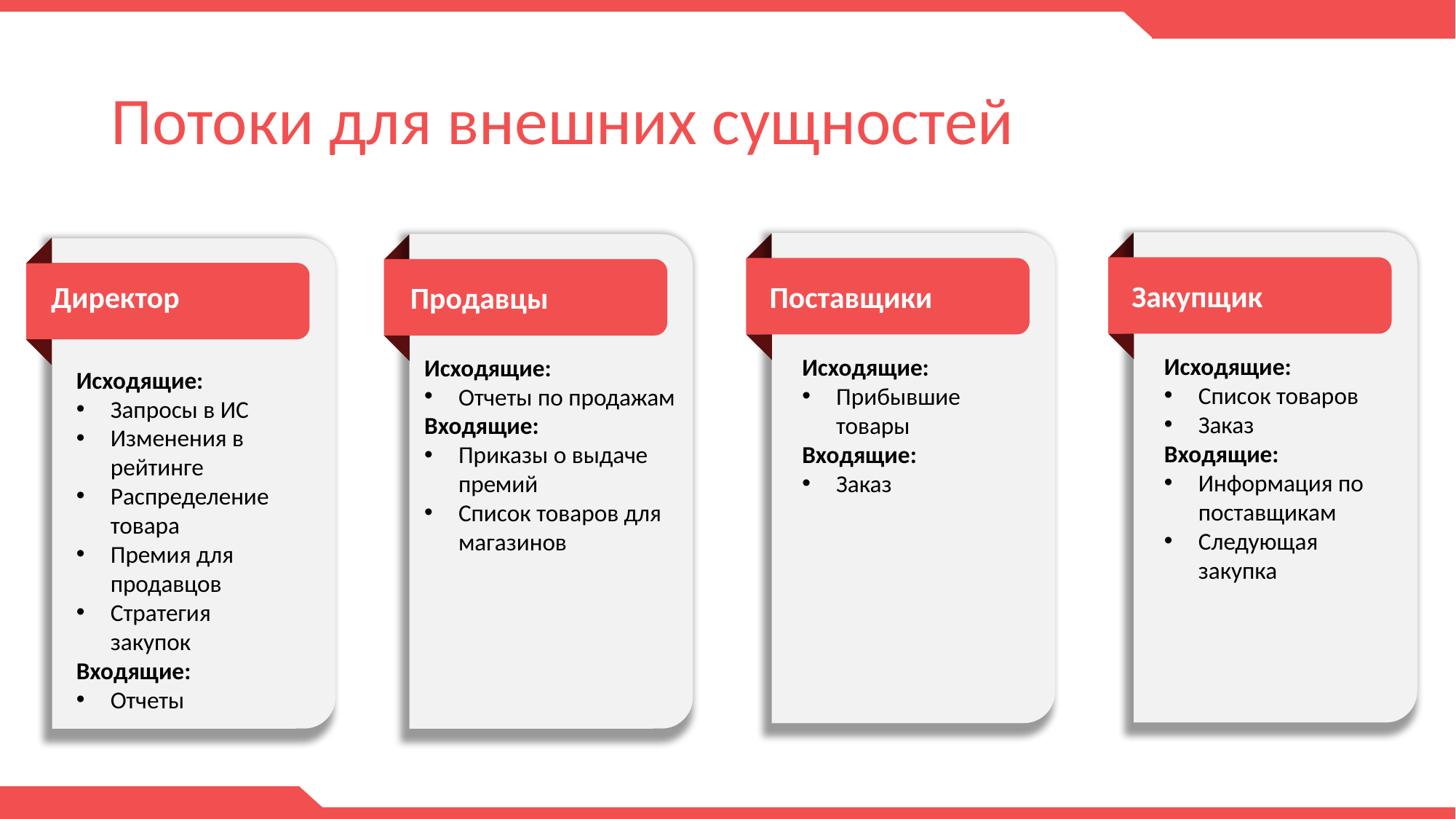

Потоки для внешних сущностей

Закупщик
Поставщики
Директор
Продавцы

Исходящие:
Список товаров
Заказ
Входящие:
Информация по поставщикам
Следующая закупка
Исходящие:
Прибывшие товары
Входящие:
Заказ
Исходящие:
Отчеты по продажам
Входящие:
Приказы о выдаче премий
Список товаров для магазинов
Исходящие:
Запросы в ИС
Изменения в рейтинге
Распределение товара
Премия для продавцов
Стратегия закупок
Входящие:
Отчеты